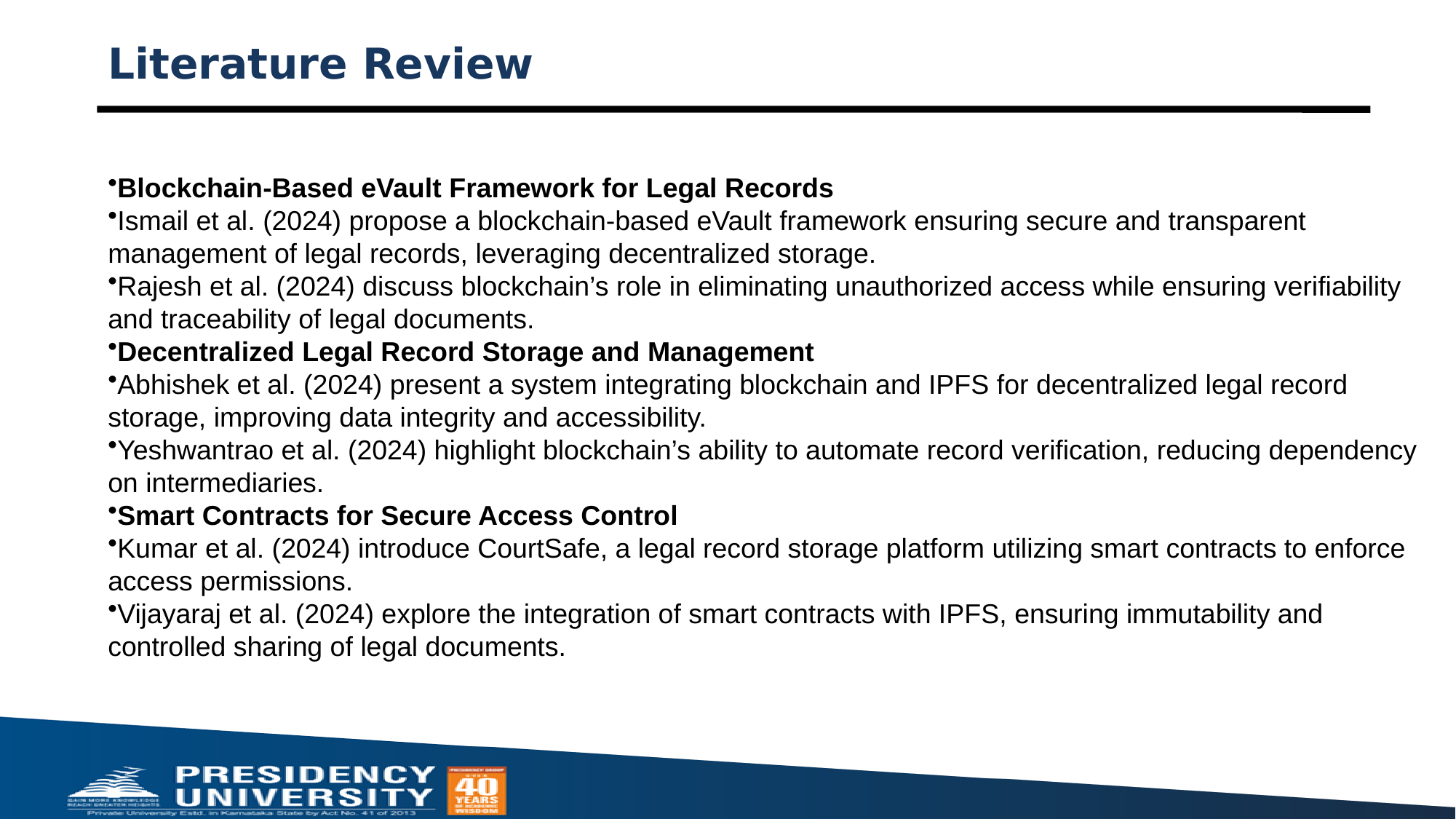

# Literature Review
Blockchain-Based eVault Framework for Legal Records
Ismail et al. (2024) propose a blockchain-based eVault framework ensuring secure and transparent management of legal records, leveraging decentralized storage.
Rajesh et al. (2024) discuss blockchain’s role in eliminating unauthorized access while ensuring verifiability and traceability of legal documents.
Decentralized Legal Record Storage and Management
Abhishek et al. (2024) present a system integrating blockchain and IPFS for decentralized legal record storage, improving data integrity and accessibility.
Yeshwantrao et al. (2024) highlight blockchain’s ability to automate record verification, reducing dependency on intermediaries.
Smart Contracts for Secure Access Control
Kumar et al. (2024) introduce CourtSafe, a legal record storage platform utilizing smart contracts to enforce access permissions.
Vijayaraj et al. (2024) explore the integration of smart contracts with IPFS, ensuring immutability and controlled sharing of legal documents.